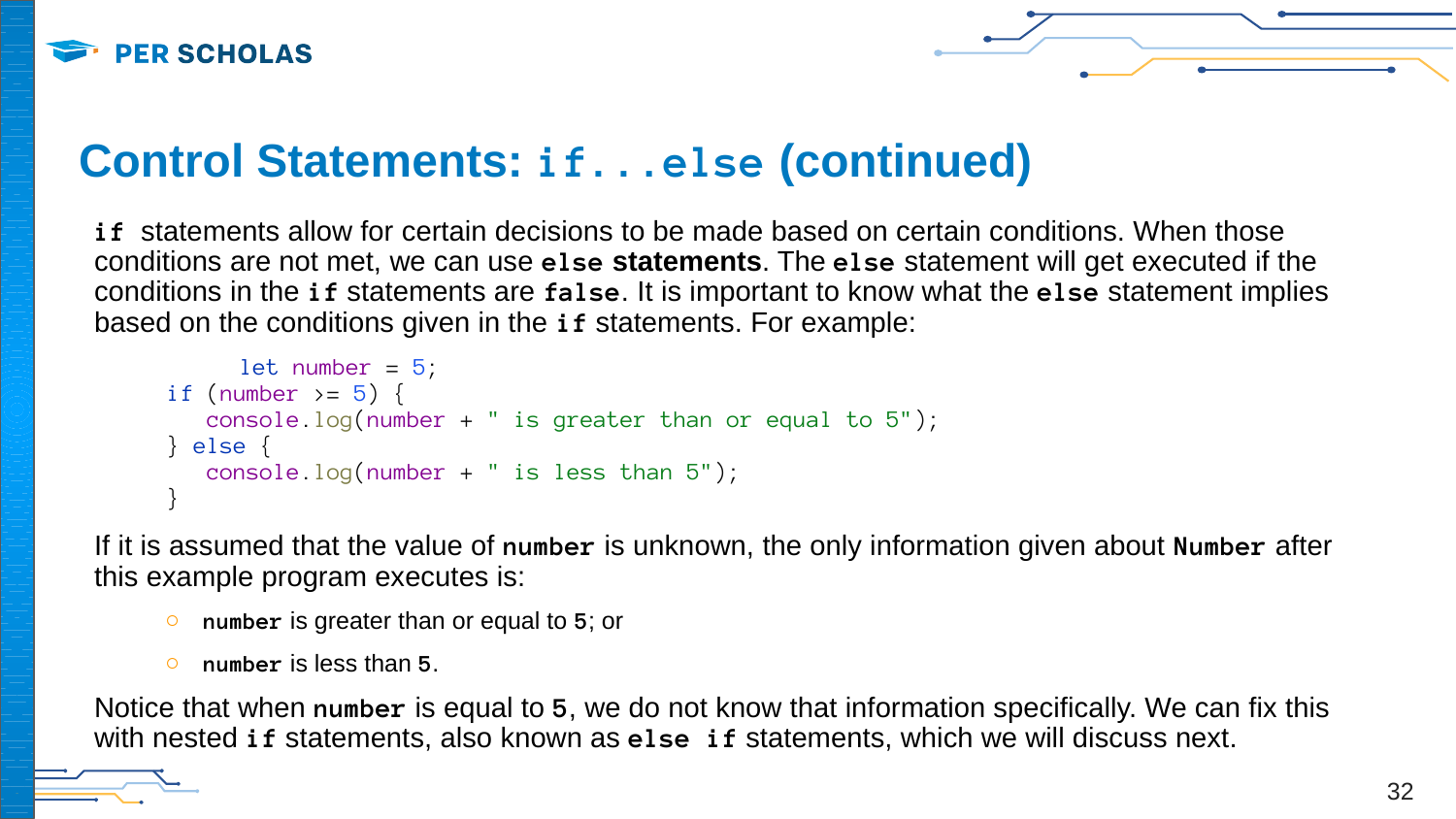

# Control Statements: if...else (continued)
if statements allow for certain decisions to be made based on certain conditions. When those conditions are not met, we can use else statements. The else statement will get executed if the conditions in the if statements are false. It is important to know what the else statement implies based on the conditions given in the if statements. For example:
	let number = 5;
if (number >= 5) {
   console.log(number + " is greater than or equal to 5");
} else {
   console.log(number + " is less than 5");
}
If it is assumed that the value of number is unknown, the only information given about Number after this example program executes is:
number is greater than or equal to 5; or
number is less than 5.
Notice that when number is equal to 5, we do not know that information specifically. We can fix this with nested if statements, also known as else if statements, which we will discuss next.
32